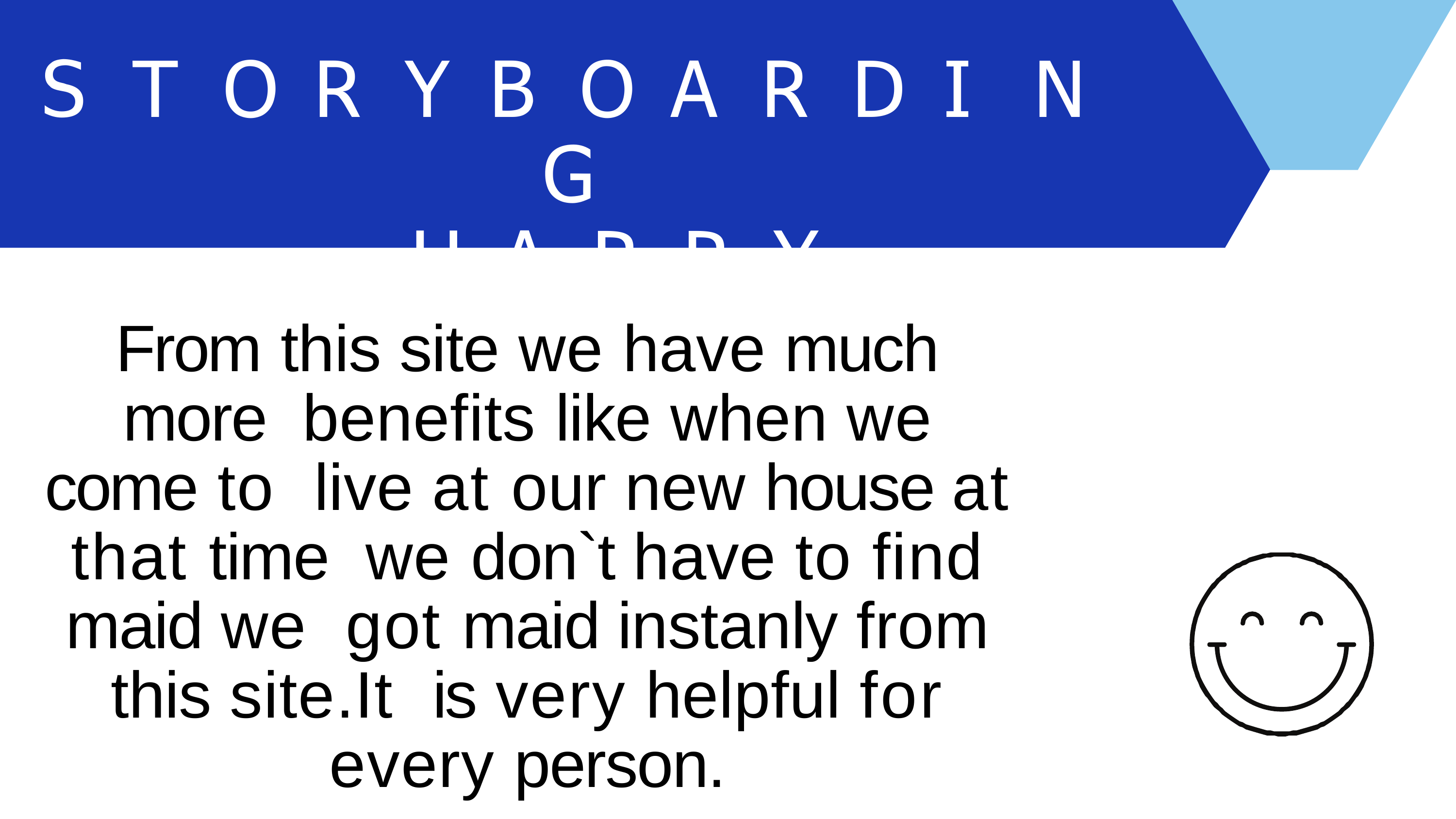

# S T O R Y	B O A R D I N G
-	H A P P Y
From this site we have much more  benefits like when we come to  live at our new house at that time  we don`t have to find maid we  got maid instanly from this site.It  is very helpful for every person.